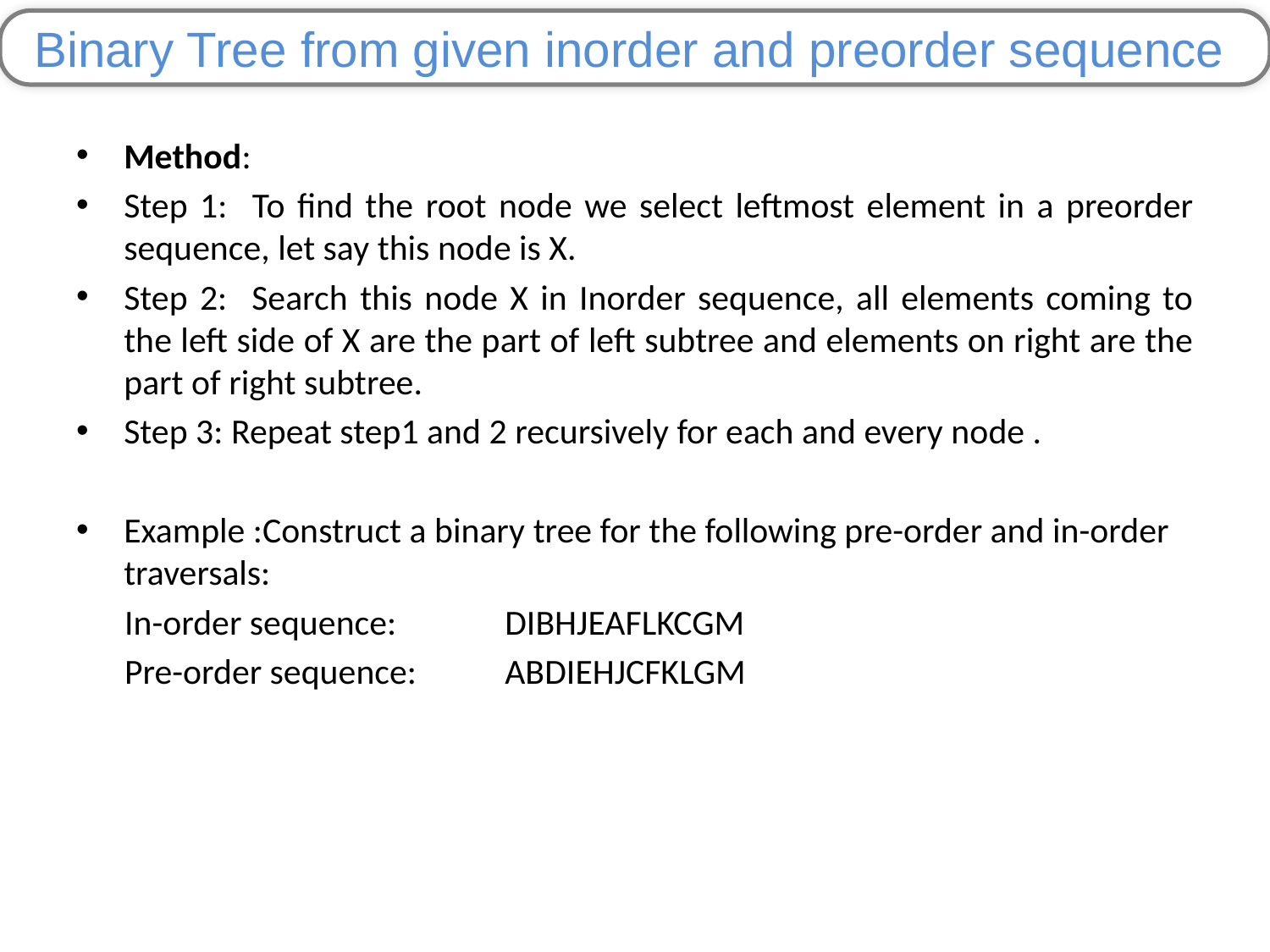

Binary Tree from given inorder and preorder sequence
Method:
Step 1:  To find the root node we select leftmost element in a preorder sequence, let say this node is X.
Step 2:  Search this node X in Inorder sequence, all elements coming to the left side of X are the part of left subtree and elements on right are the part of right subtree.
Step 3: Repeat step1 and 2 recursively for each and every node .

Example :Construct a binary tree for the following pre-order and in-order traversals:
      In-order sequence: 	DIBHJEAFLKCGM
      Pre-order sequence: 	ABDIEHJCFKLGM